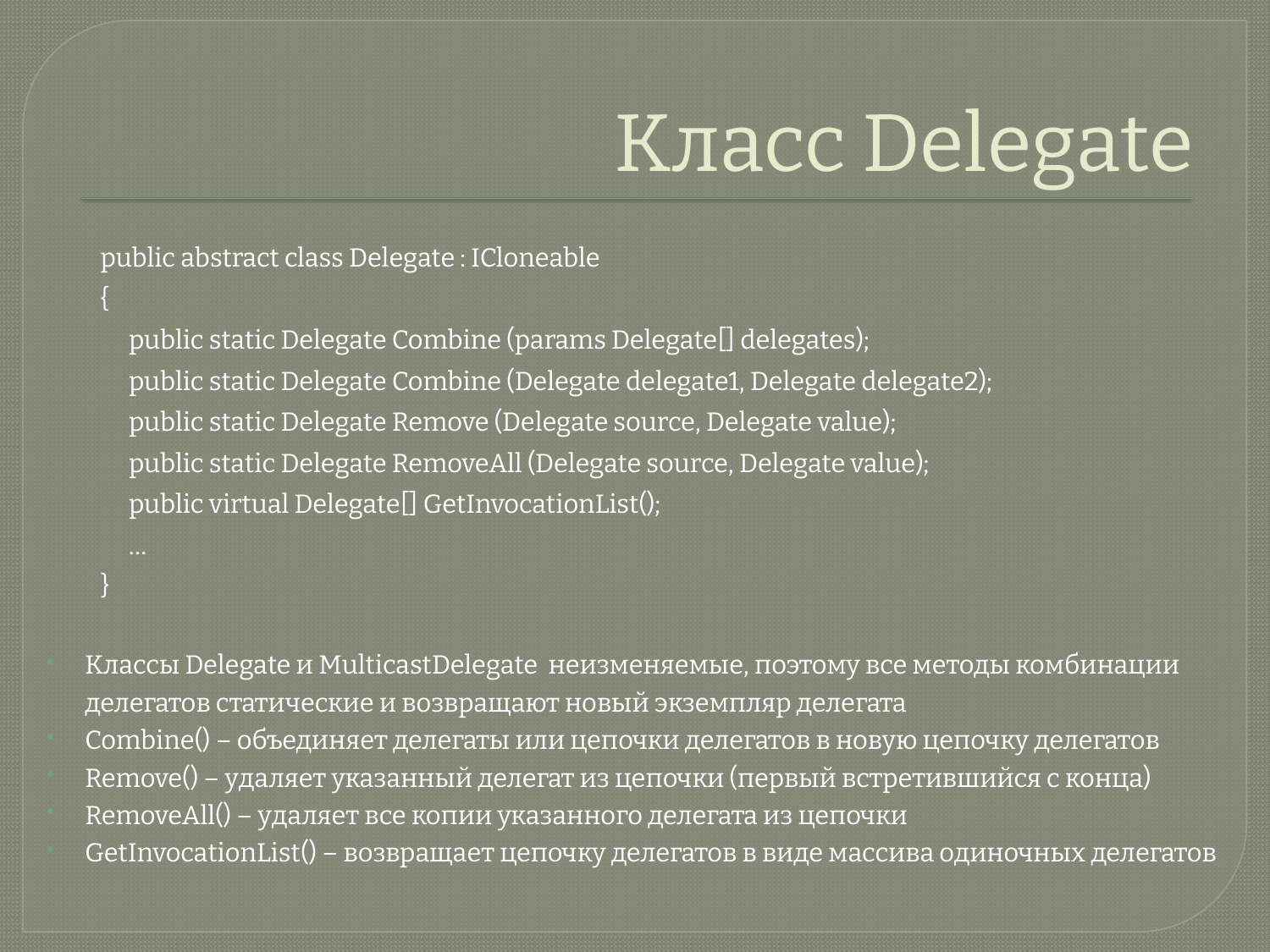

# Класс Delegate
public abstract class Delegate : ICloneable
{
public static Delegate Combine (params Delegate[] delegates);
public static Delegate Combine (Delegate delegate1, Delegate delegate2);
public static Delegate Remove (Delegate source, Delegate value);
public static Delegate RemoveAll (Delegate source, Delegate value);
public virtual Delegate[] GetInvocationList();
…
}

Классы Delegate и MulticastDelegate  неизменяемые, поэтому все методы комбинации делегатов статические и возвращают новый экземпляр делегата
Combine() – объединяет делегаты или цепочки делегатов в новую цепочку делегатов
Remove() – удаляет указанный делегат из цепочки (первый встретившийся с конца)
RemoveAll() – удаляет все копии указанного делегата из цепочки
GetInvocationList() – возвращает цепочку делегатов в виде массива одиночных делегатов